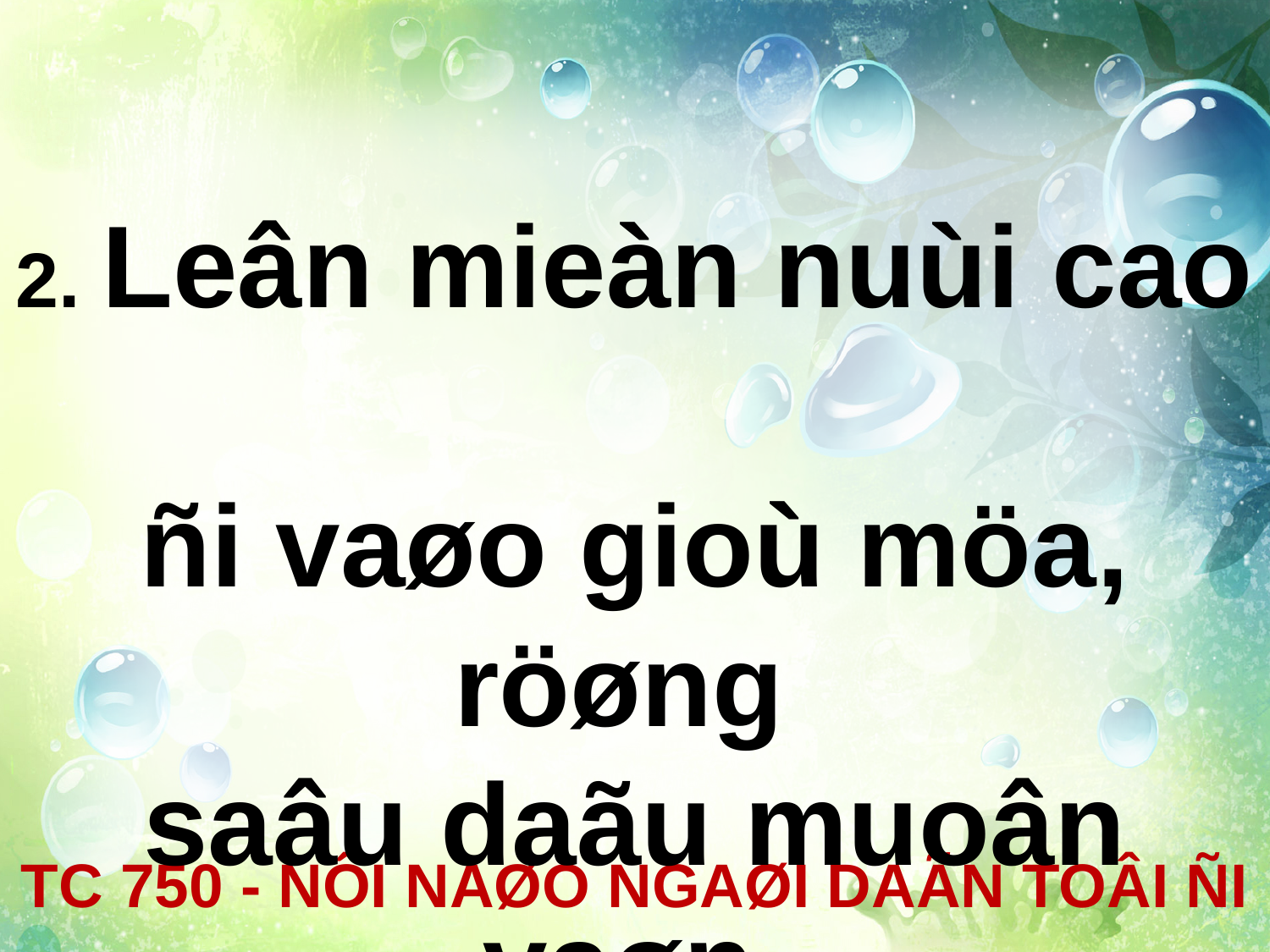

2. Leân mieàn nuùi cao
ñi vaøo gioù möa, röøng
saâu daãu muoân vaøn
kinh khieáp.
TC 750 - NÔI NAØO NGAØI DAÃN TOÂI ÑI